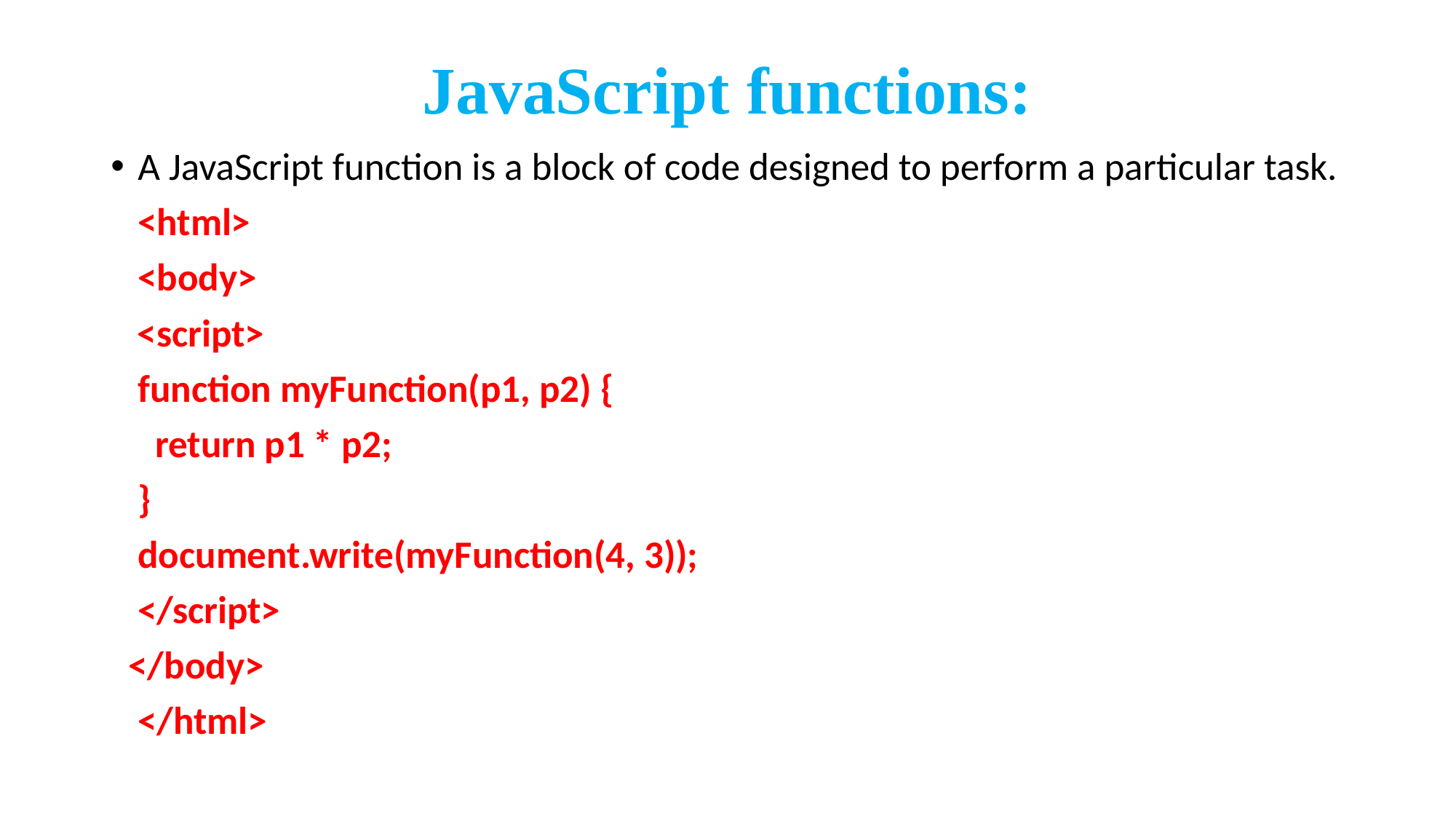

# JavaScript functions:
A JavaScript function is a block of code designed to perform a particular task.
	<html>
	<body>
   <script>
	function myFunction(p1, p2) {
	  return p1 * p2;
	}
	document.write(myFunction(4, 3));
	</script>
  </body>
	</html>